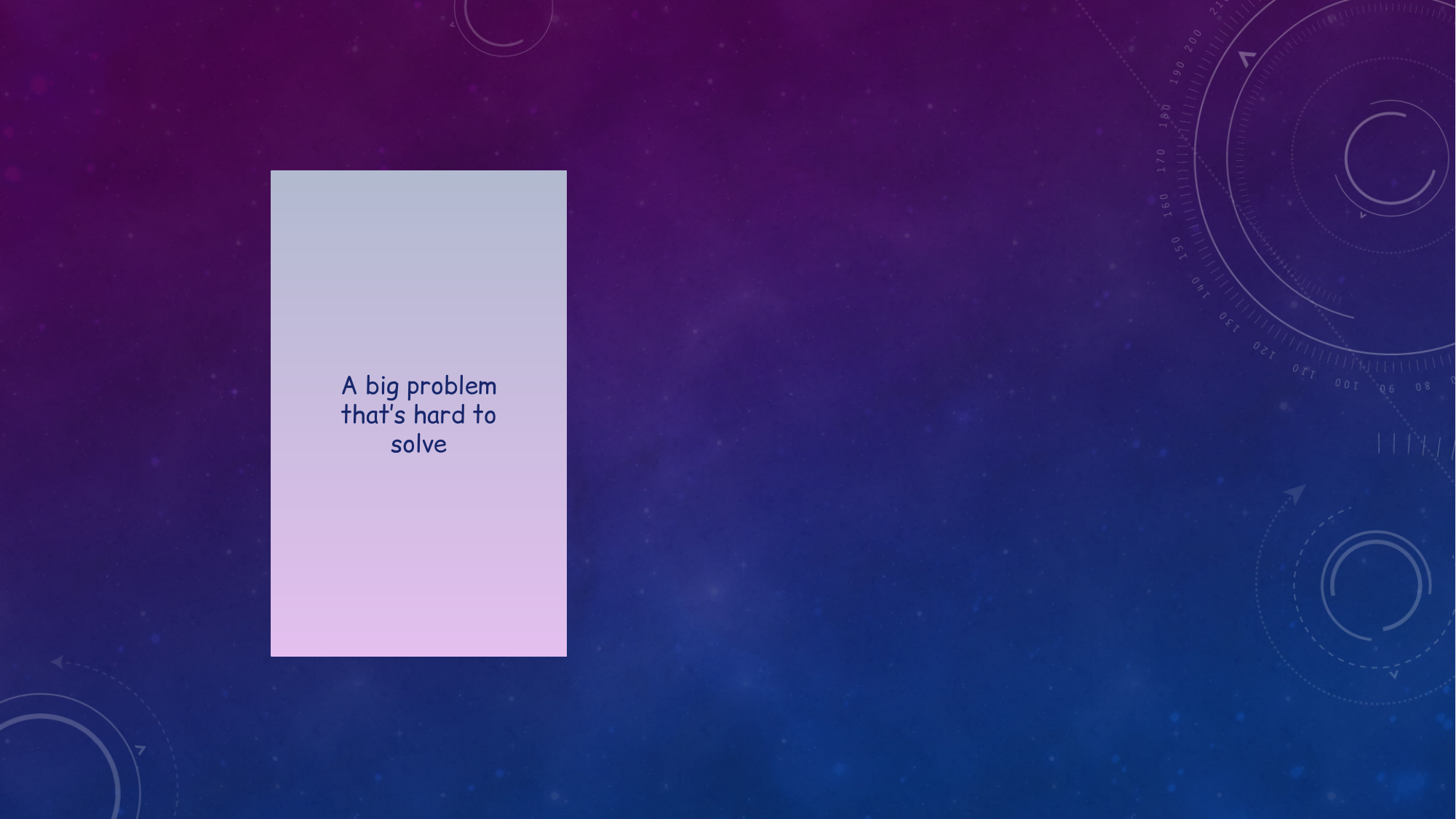

A big problem
that’s hard to
solve